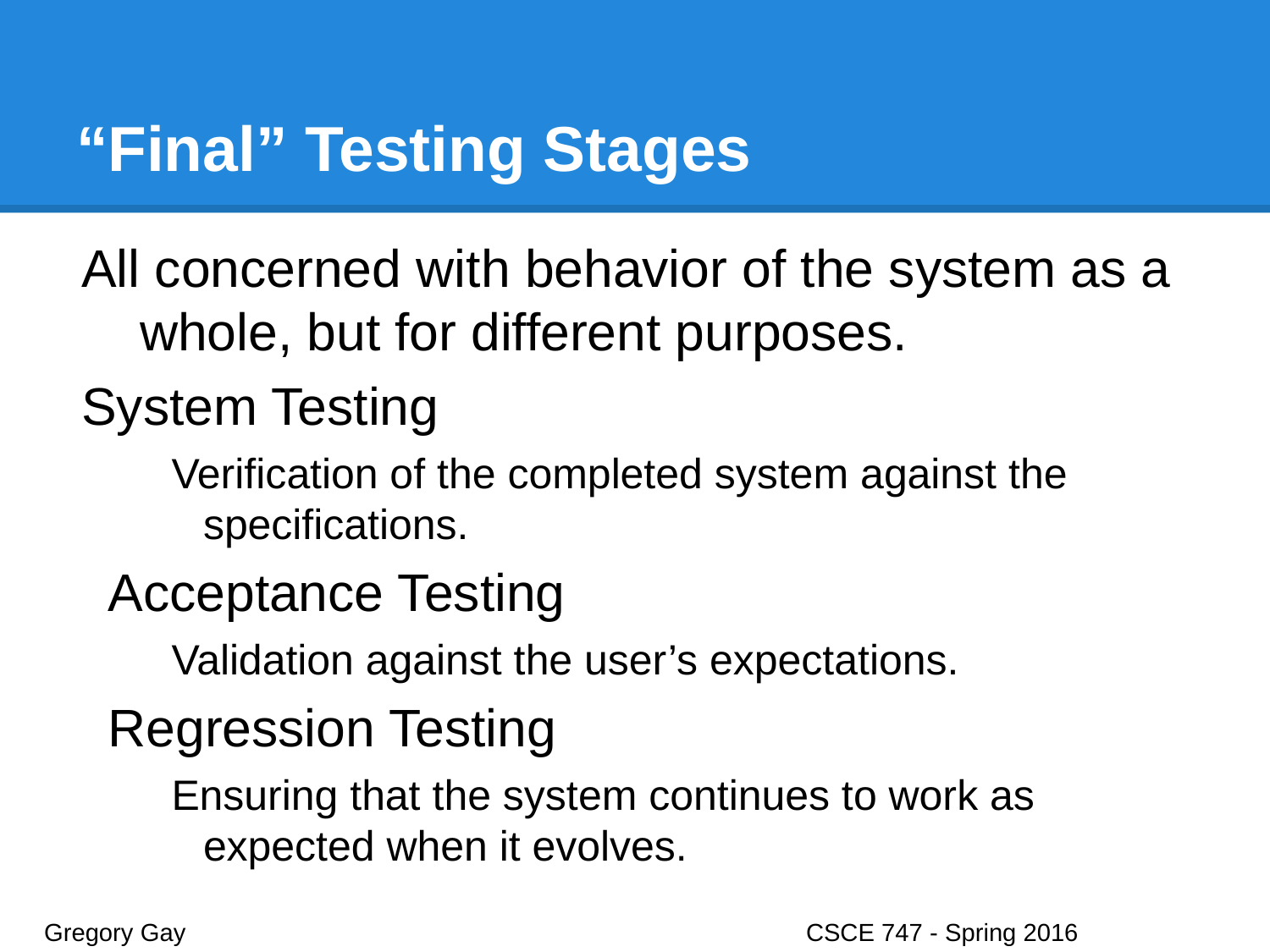

# “Final” Testing Stages
All concerned with behavior of the system as a whole, but for different purposes.
System Testing
Verification of the completed system against the specifications.
Acceptance Testing
Validation against the user’s expectations.
Regression Testing
Ensuring that the system continues to work as expected when it evolves.
Gregory Gay					CSCE 747 - Spring 2016							3